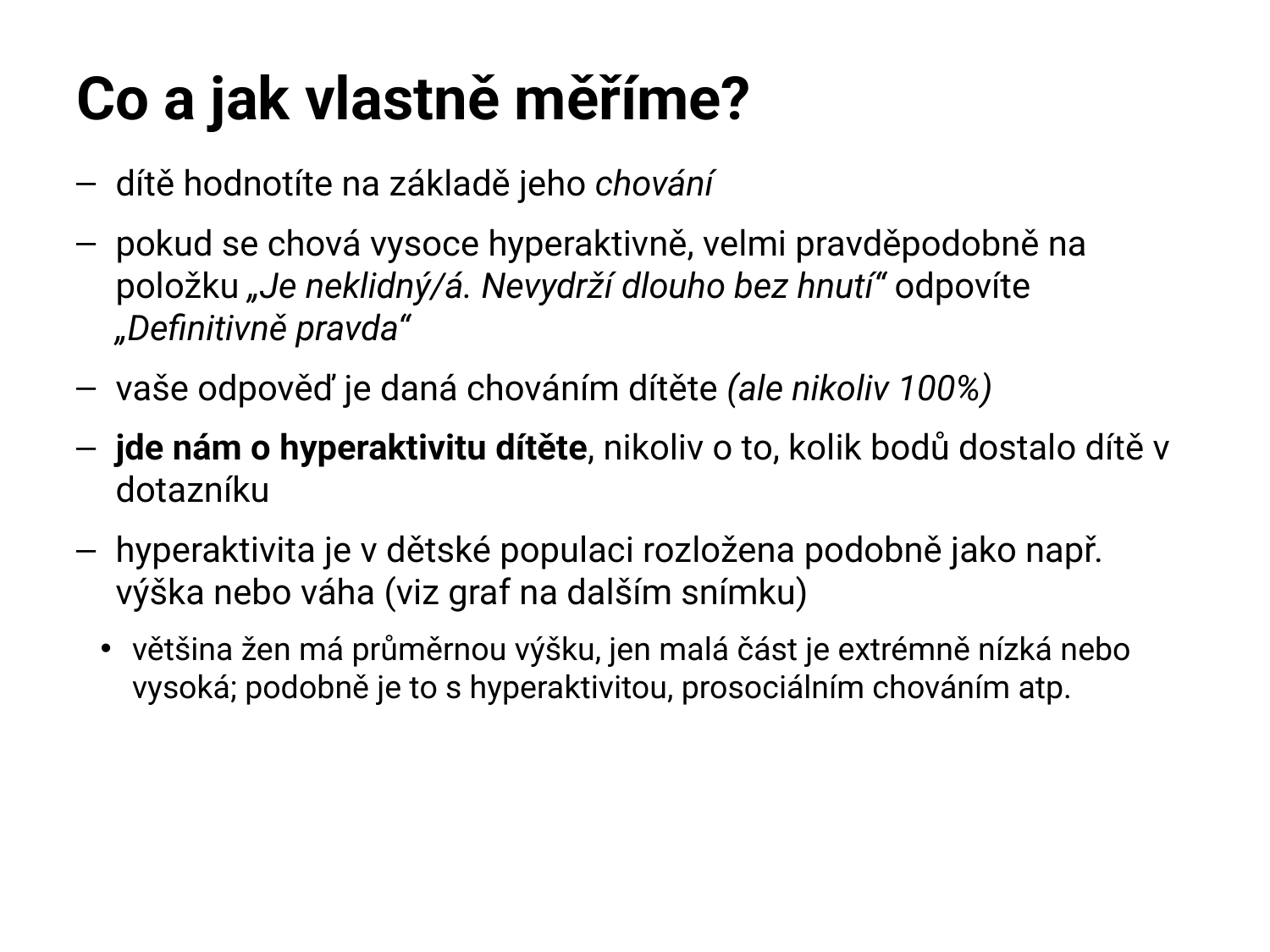

# Co a jak vlastně měříme?
dítě hodnotíte na základě jeho chování
pokud se chová vysoce hyperaktivně, velmi pravděpodobně na položku „Je neklidný/á. Nevydrží dlouho bez hnutí“ odpovíte „Definitivně pravda“
vaše odpověď je daná chováním dítěte (ale nikoliv 100%)
jde nám o hyperaktivitu dítěte, nikoliv o to, kolik bodů dostalo dítě v dotazníku
hyperaktivita je v dětské populaci rozložena podobně jako např. výška nebo váha (viz graf na dalším snímku)
většina žen má průměrnou výšku, jen malá část je extrémně nízká nebo vysoká; podobně je to s hyperaktivitou, prosociálním chováním atp.